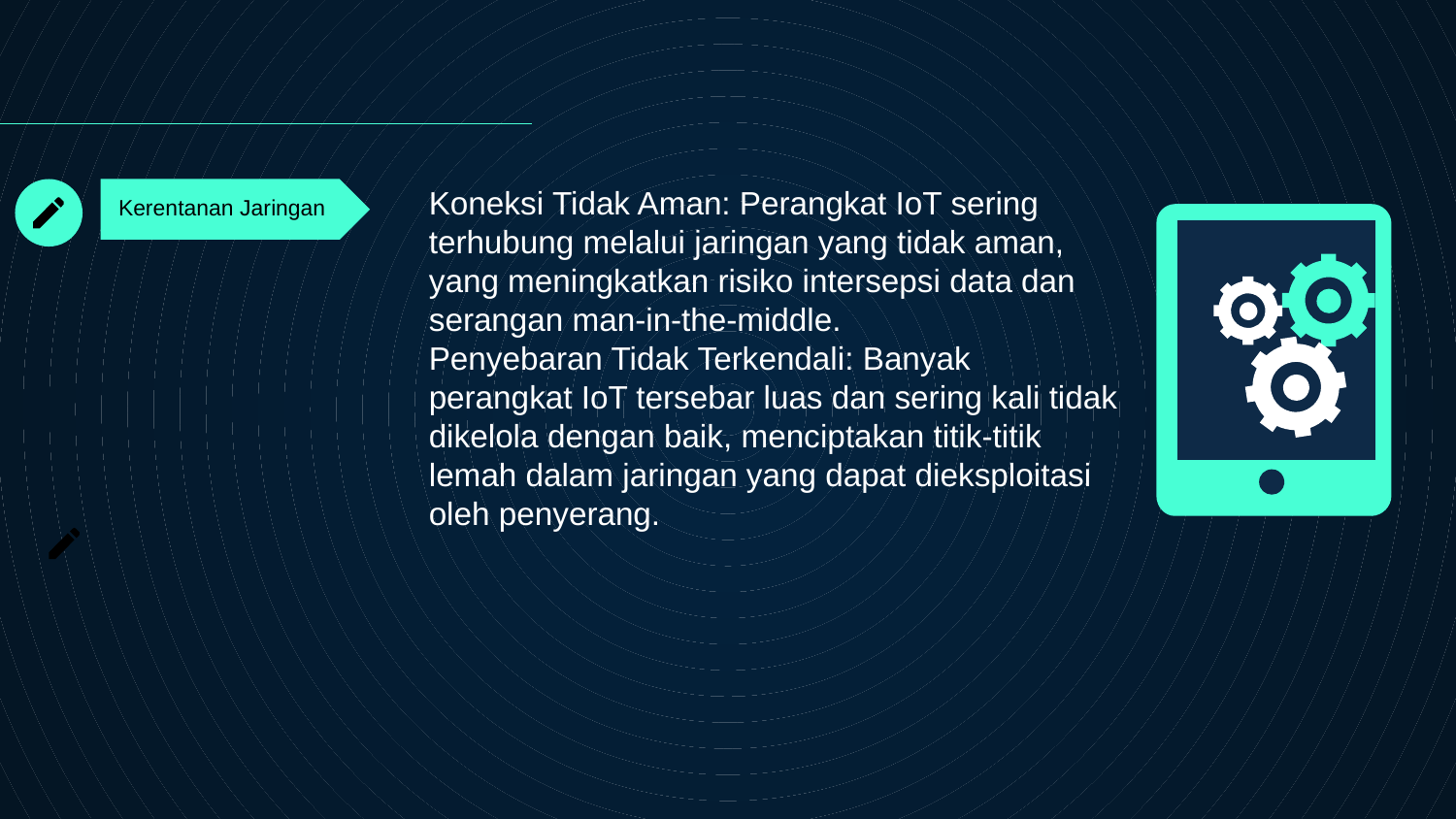

Koneksi Tidak Aman: Perangkat IoT sering terhubung melalui jaringan yang tidak aman, yang meningkatkan risiko intersepsi data dan serangan man-in-the-middle.
Penyebaran Tidak Terkendali: Banyak perangkat IoT tersebar luas dan sering kali tidak dikelola dengan baik, menciptakan titik-titik lemah dalam jaringan yang dapat dieksploitasi oleh penyerang.

# Kerentanan Jaringan